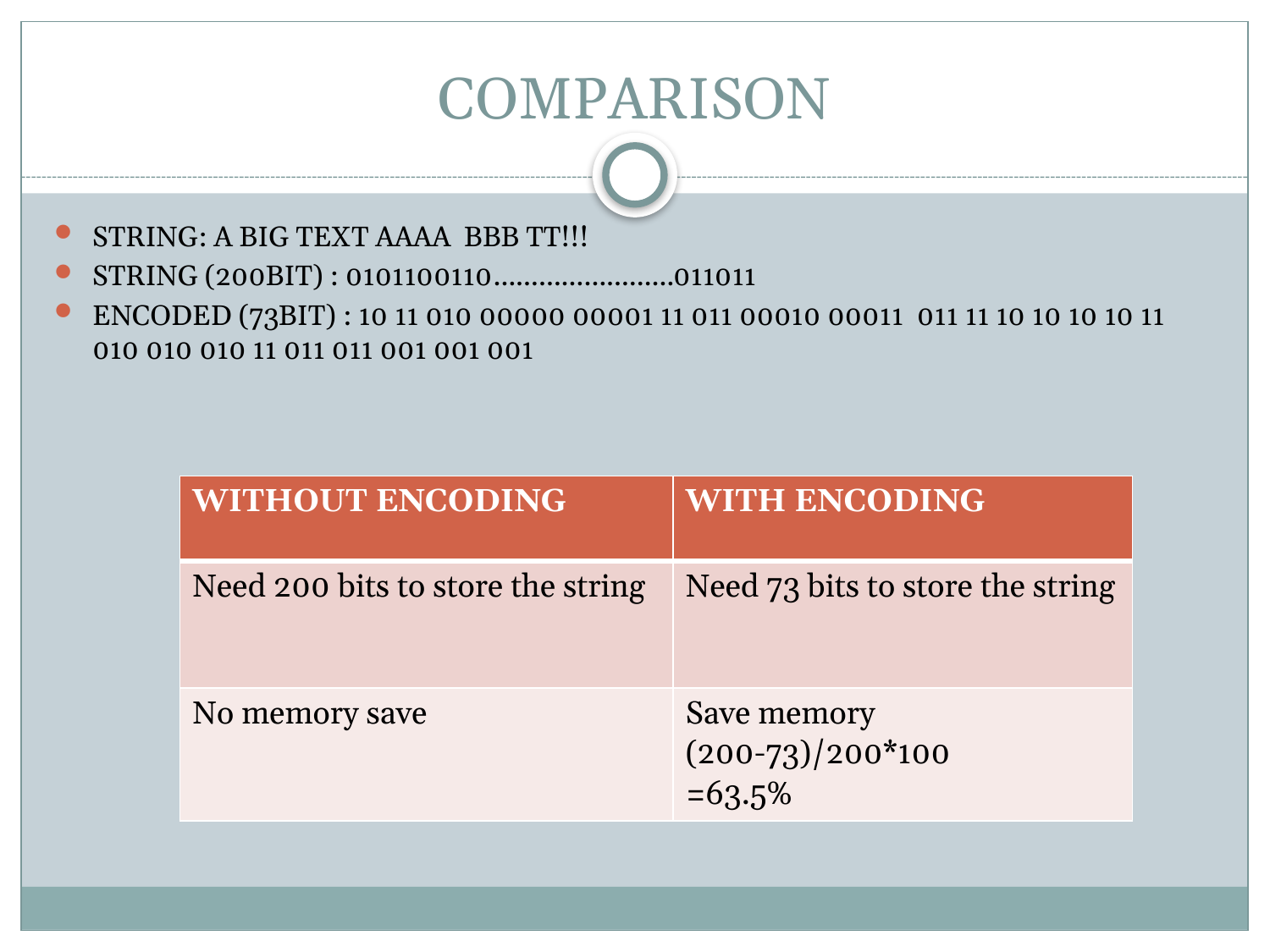

# COMPARISON
STRING: A BIG TEXT AAAA  BBB TT!!!
STRING (200BIT) : 0101100110……………………011011
ENCODED (73BIT) : 10 11 010 00000 00001 11 011 00010 00011  011 11 10 10 10 10 11 010 010 010 11 011 011 001 001 001

| WITHOUT ENCODING | WITH ENCODING |
| --- | --- |
| Need 200 bits to store the string | Need 73 bits to store the string |
| No memory save | Save memory (200-73)/200\*100 =63.5% |